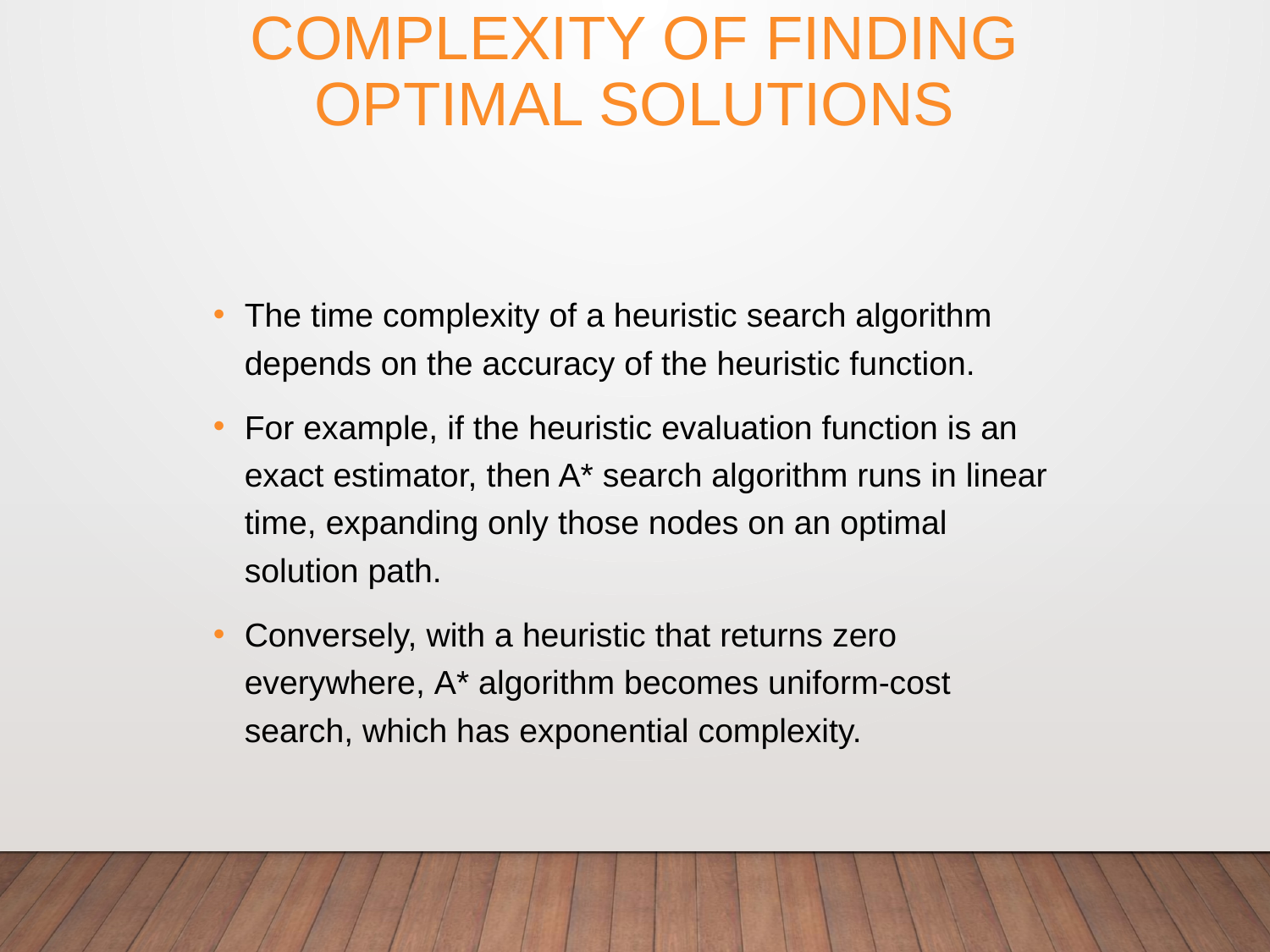

# Complexity Of Finding Optimal Solutions
The time complexity of a heuristic search algorithm depends on the accuracy of the heuristic function.
For example, if the heuristic evaluation function is an exact estimator, then A* search algorithm runs in linear time, expanding only those nodes on an optimal solution path.
Conversely, with a heuristic that returns zero everywhere, A* algorithm becomes uniform-cost search, which has exponential complexity.